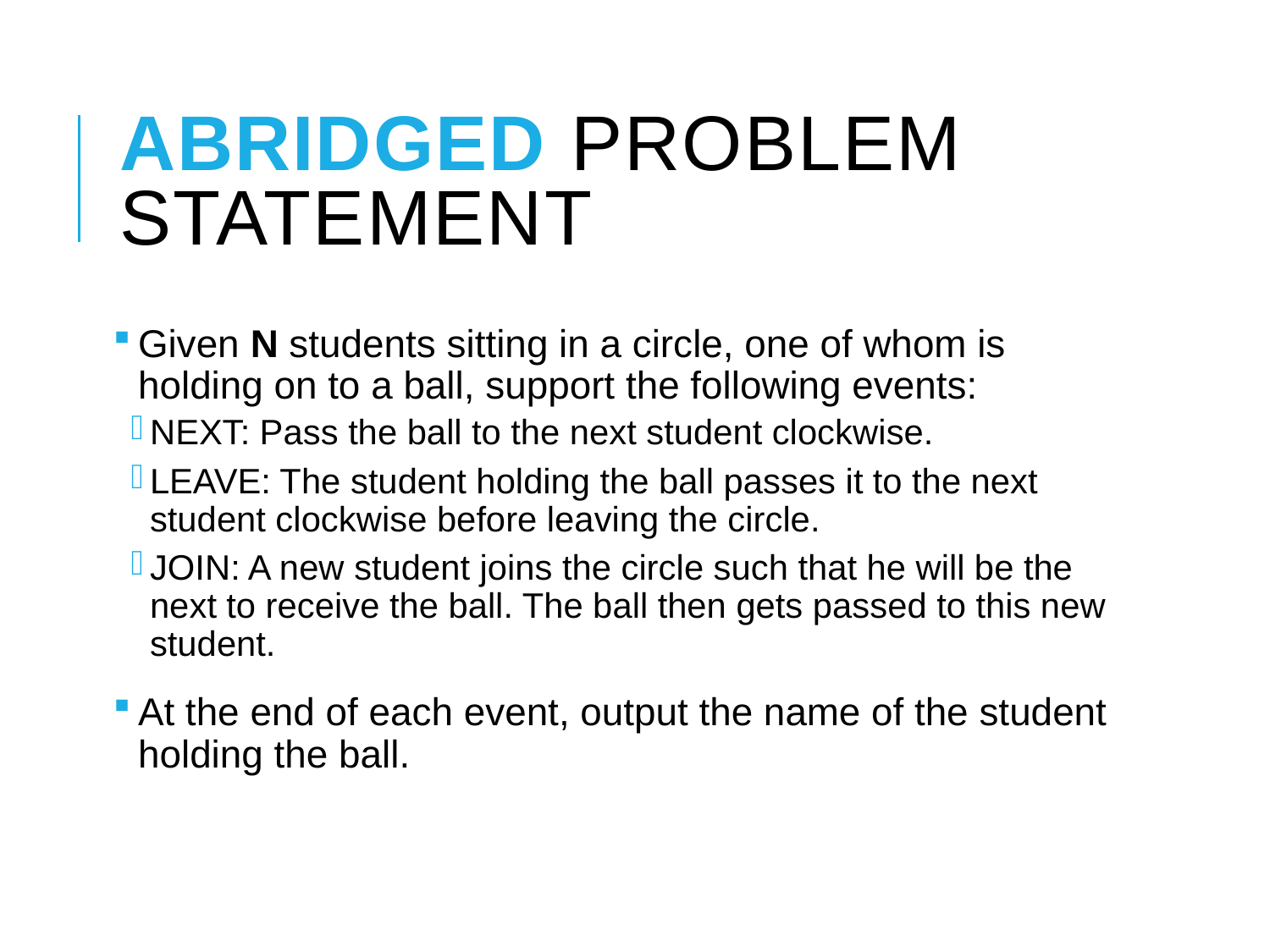

# Abridged Problem Statement
Given N students sitting in a circle, one of whom is holding on to a ball, support the following events:
NEXT: Pass the ball to the next student clockwise.
LEAVE: The student holding the ball passes it to the next student clockwise before leaving the circle.
JOIN: A new student joins the circle such that he will be the next to receive the ball. The ball then gets passed to this new student.
At the end of each event, output the name of the student holding the ball.